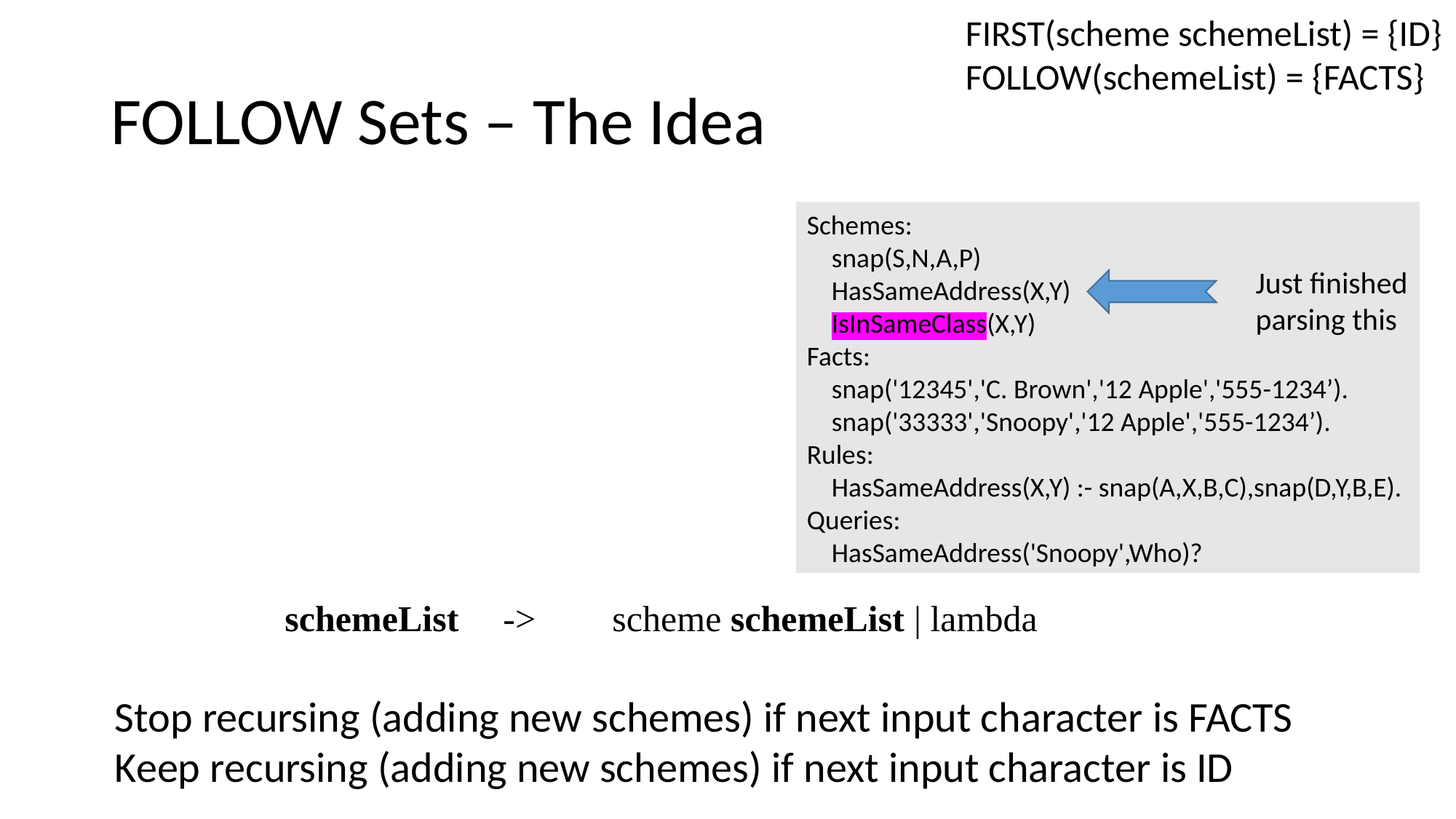

FIRST(scheme schemeList) = {ID}
FOLLOW(schemeList) = {FACTS}
# FOLLOW Sets – The Idea
Schemes:
    snap(S,N,A,P)
    HasSameAddress(X,Y)
    IsInSameClass(X,Y)
Facts:
    snap('12345','C. Brown','12 Apple','555-1234’).
    snap('33333','Snoopy','12 Apple','555-1234’).
Rules:
    HasSameAddress(X,Y) :- snap(A,X,B,C),snap(D,Y,B,E).
Queries:
    HasSameAddress('Snoopy',Who)?
Just finished parsing this

schemeList	->	scheme schemeList | lambda
Stop recursing (adding new schemes) if next input character is FACTS
Keep recursing (adding new schemes) if next input character is ID